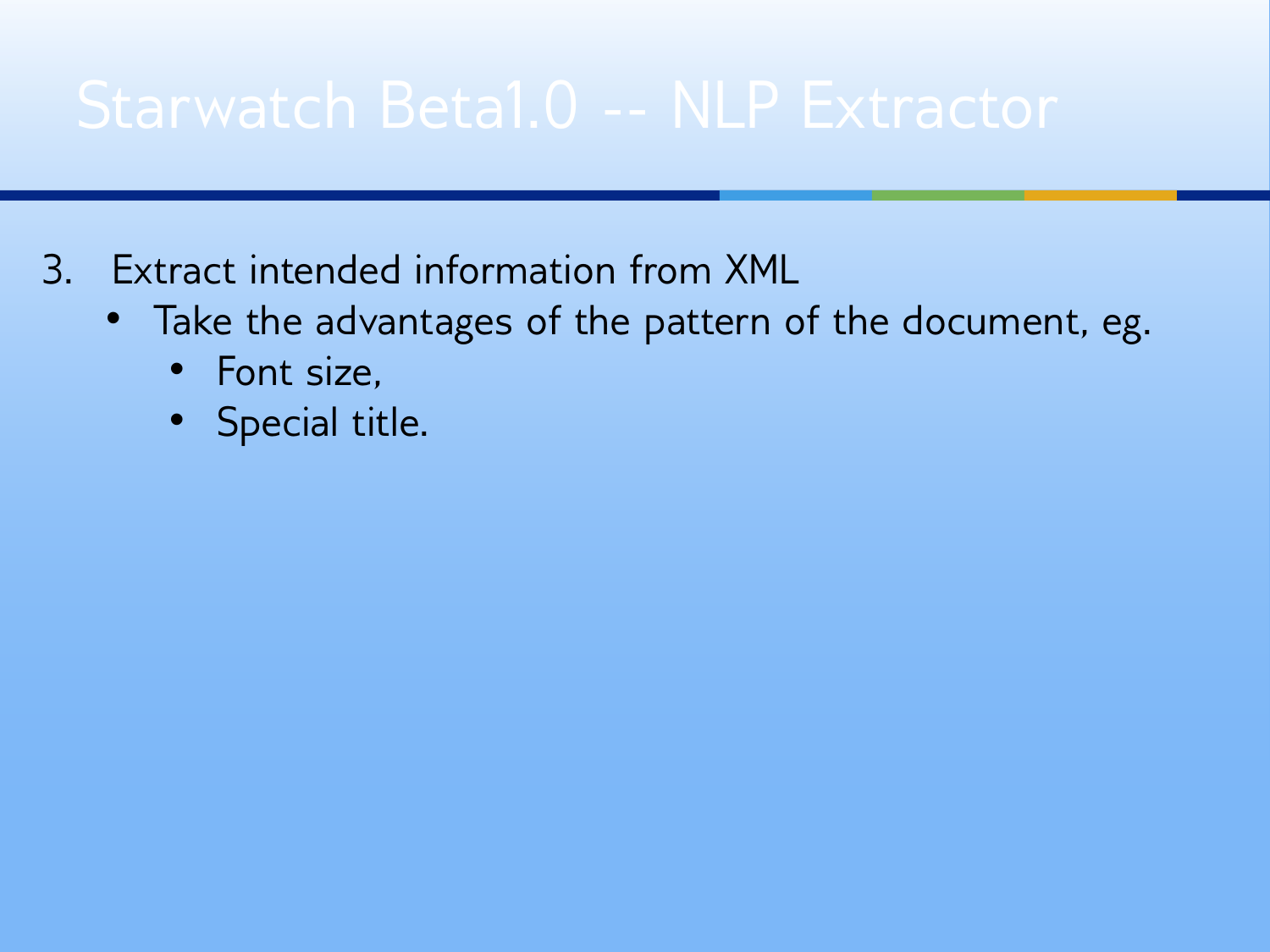

# Starwatch Beta1.0 -- NLP Extractor
3.   Extract intended information from XML
Take the advantages of the pattern of the document, eg.
Font size,
Special title.